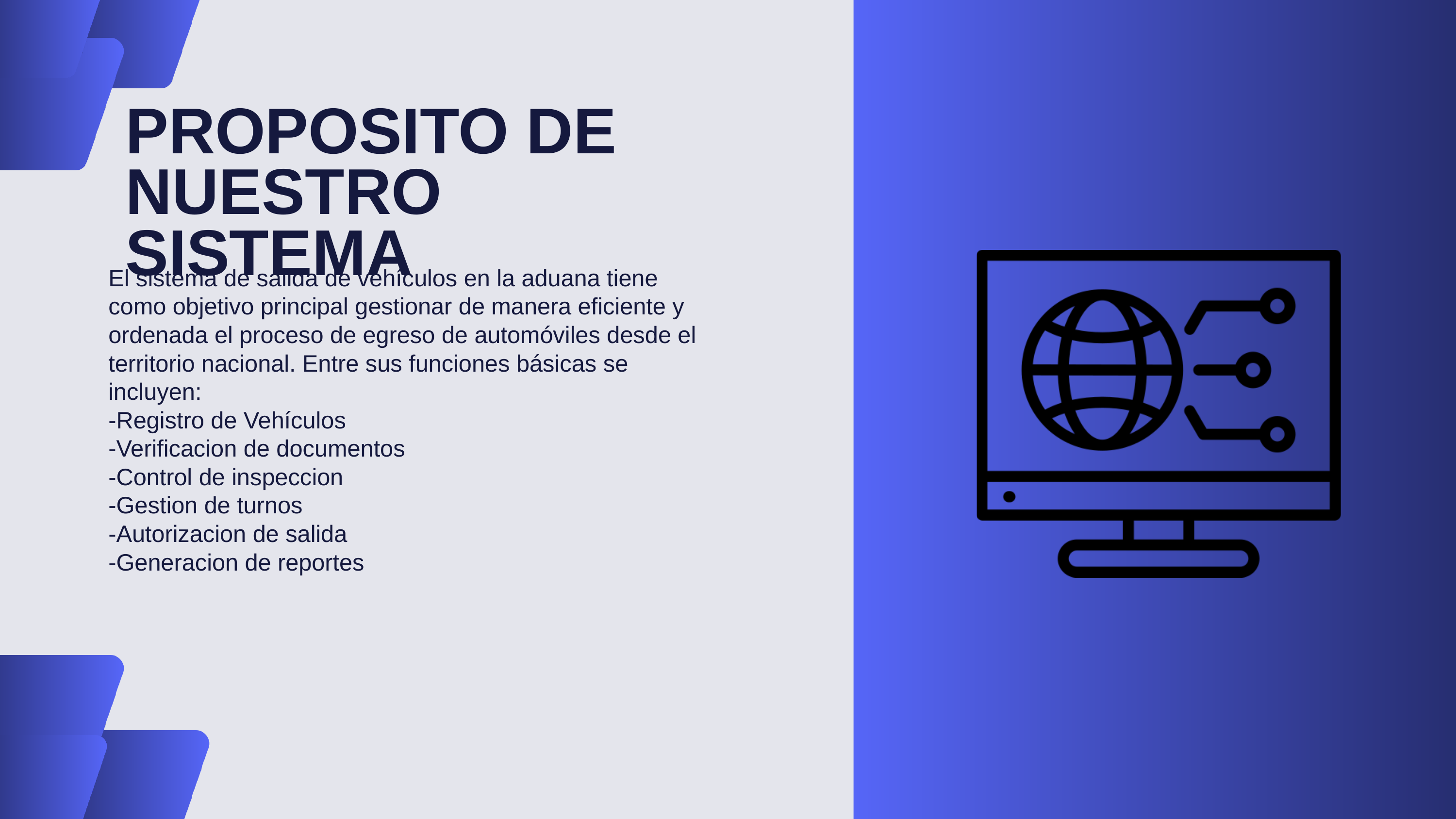

PROPOSITO DE NUESTRO SISTEMA

El sistema de salida de vehículos en la aduana tiene como objetivo principal gestionar de manera eficiente y ordenada el proceso de egreso de automóviles desde el territorio nacional. Entre sus funciones básicas se incluyen:
-Registro de Vehículos
-Verificacion de documentos
-Control de inspeccion
-Gestion de turnos
-Autorizacion de salida
-Generacion de reportes